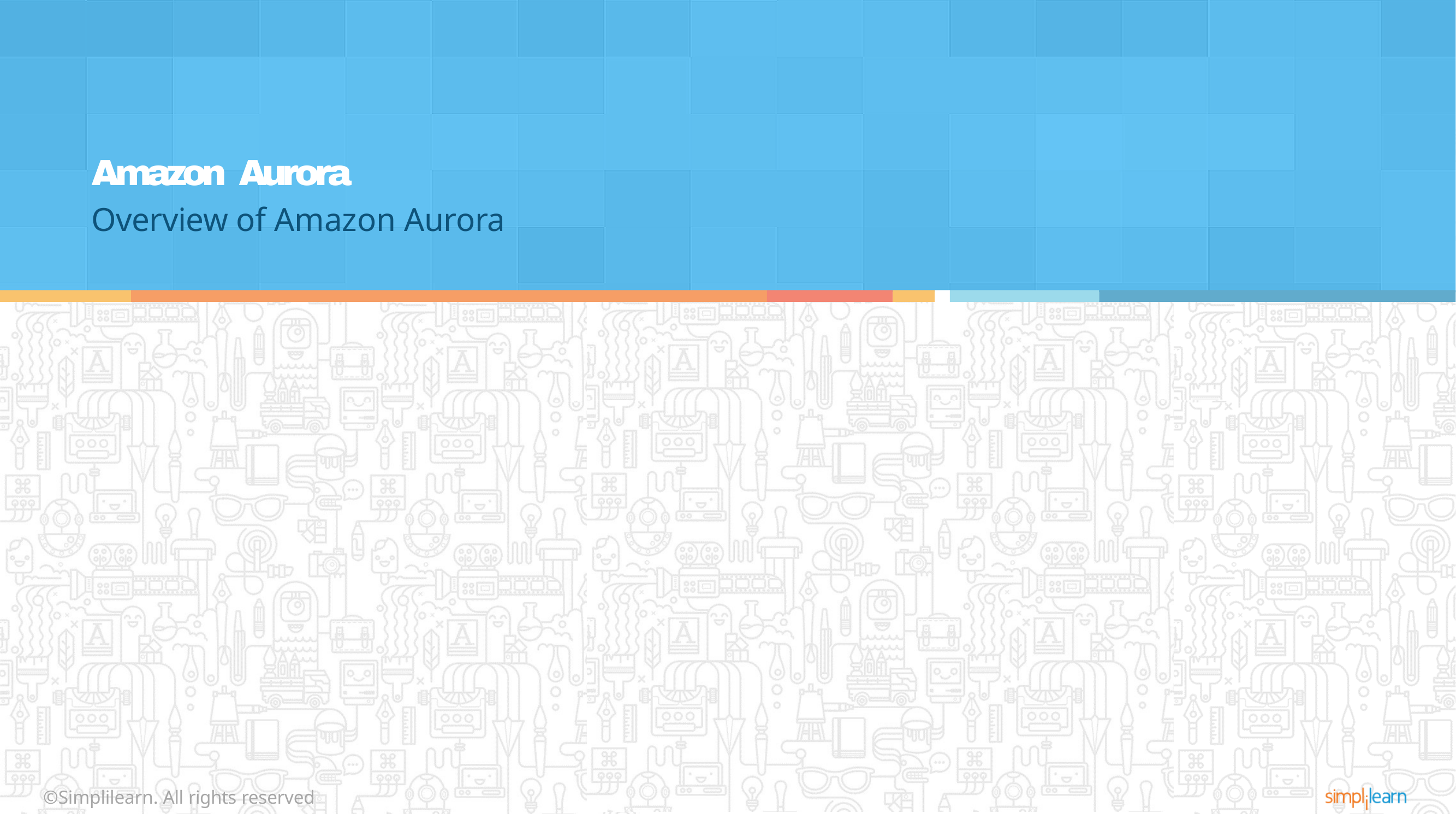

# Amazon Aurora
Overview of Amazon Aurora
©Simplilearn. All rights reserved
©Simplilearn. All rights reserved
81